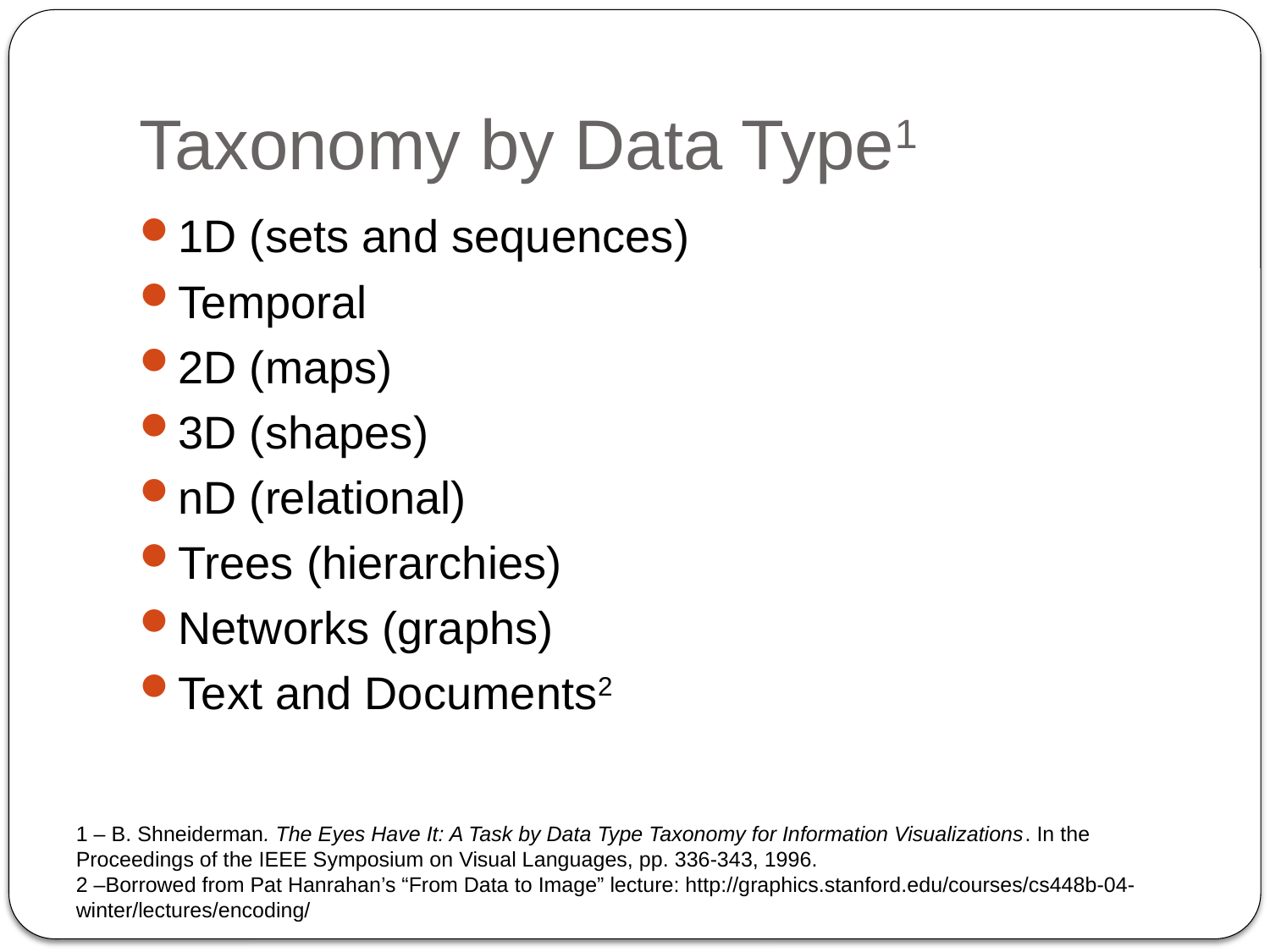

# Taxonomy by Data Type1
1D (sets and sequences)
Temporal
2D (maps)
3D (shapes)
nD (relational)
Trees (hierarchies)
Networks (graphs)
Text and Documents2
1 – B. Shneiderman. The Eyes Have It: A Task by Data Type Taxonomy for Information Visualizations. In the Proceedings of the IEEE Symposium on Visual Languages, pp. 336-343, 1996.
2 –Borrowed from Pat Hanrahan’s “From Data to Image” lecture: http://graphics.stanford.edu/courses/cs448b-04-winter/lectures/encoding/